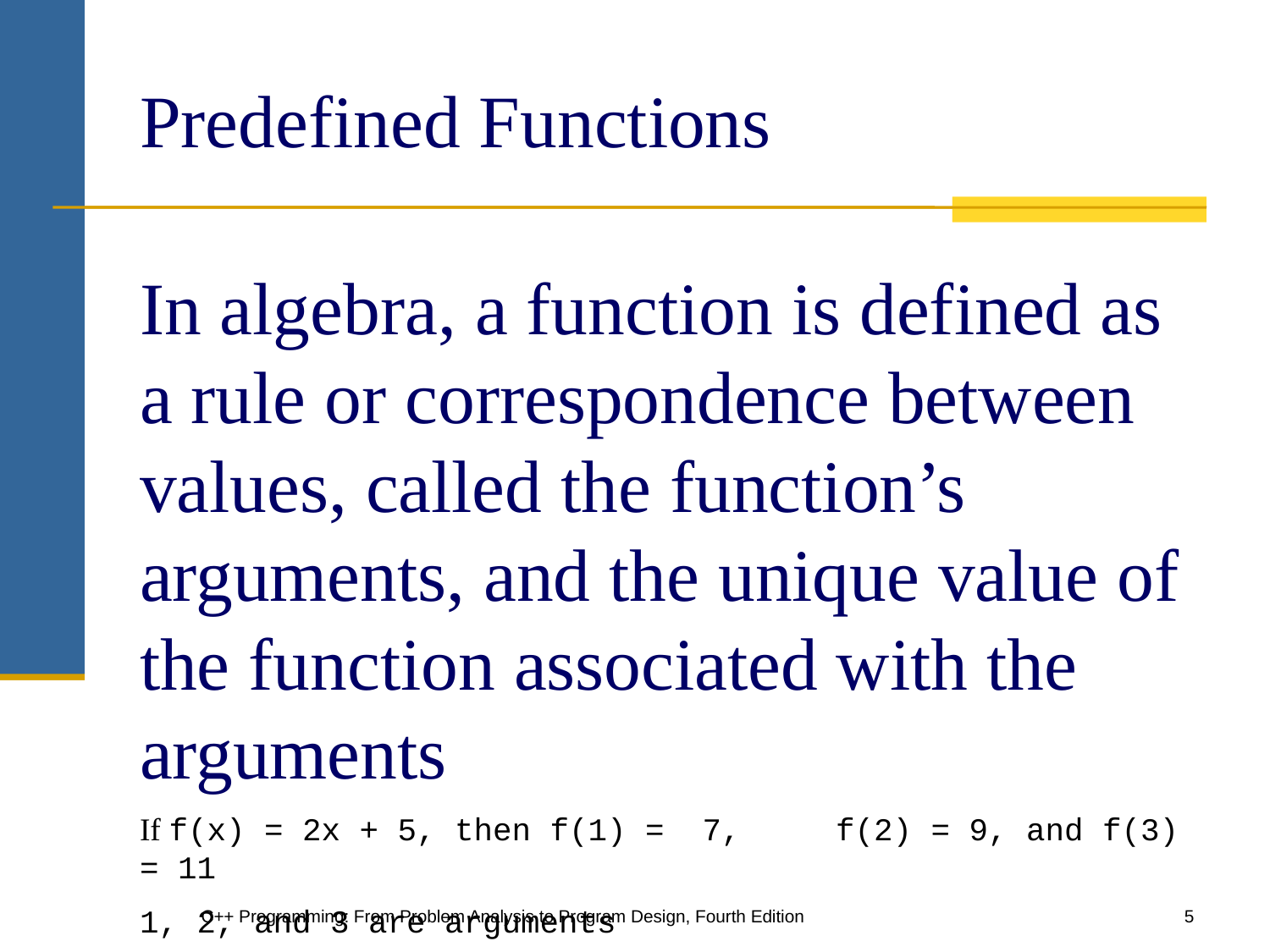

Predefined Functions
In algebra, a function is defined as a rule or correspondence between values, called the function’s arguments, and the unique value of the function associated with the arguments
If f(x) = 2x + 5, then f(1) =  7,     f(2) = 9, and f(3) = 11
1, 2, and 3 are arguments
7, 9, and 11 are the corresponding values
C++ Programming: From Problem Analysis to Program Design, Fourth Edition
5